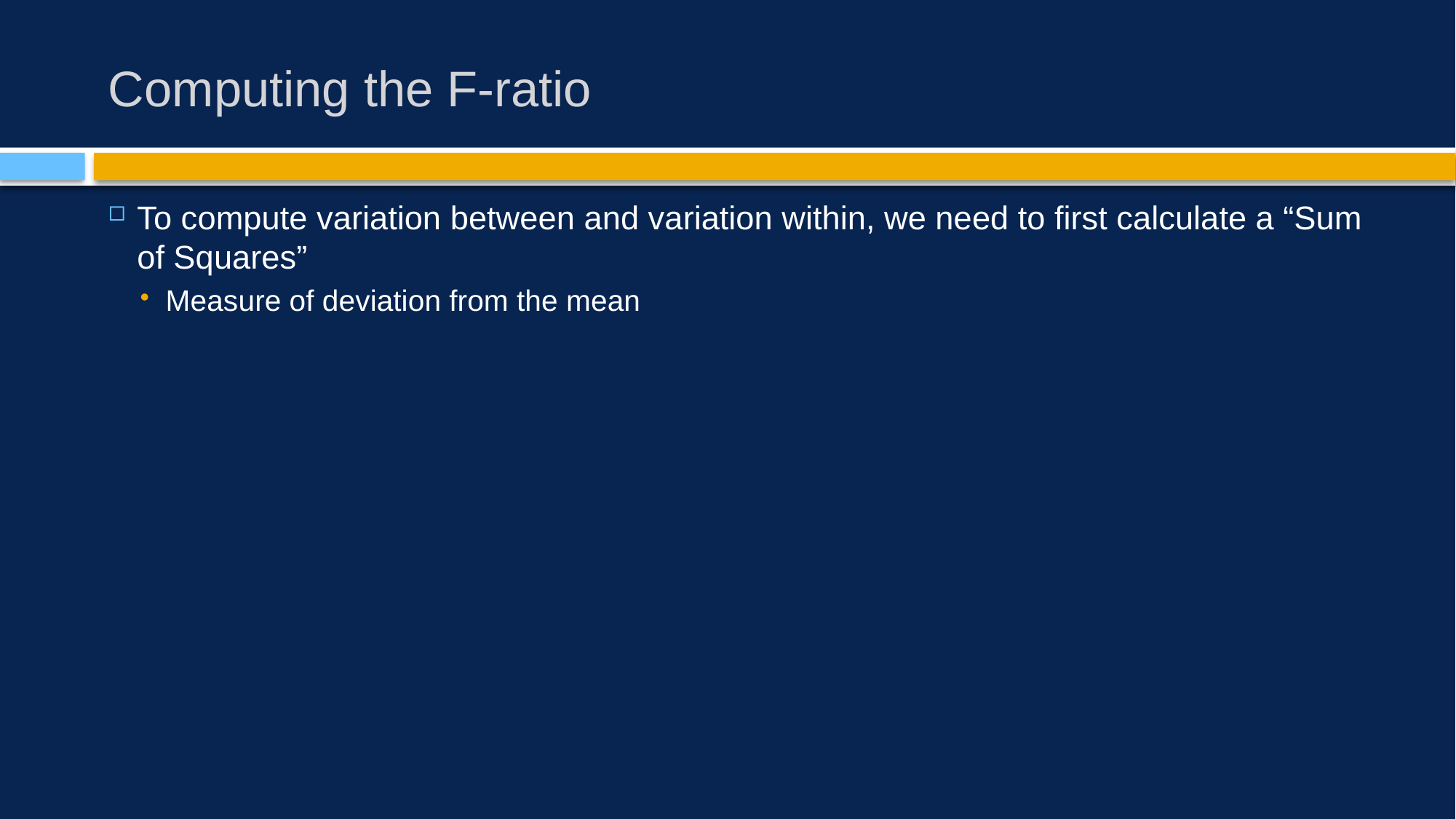

# Computing the F-ratio
To compute variation between and variation within, we need to first calculate a “Sum of Squares”
Measure of deviation from the mean